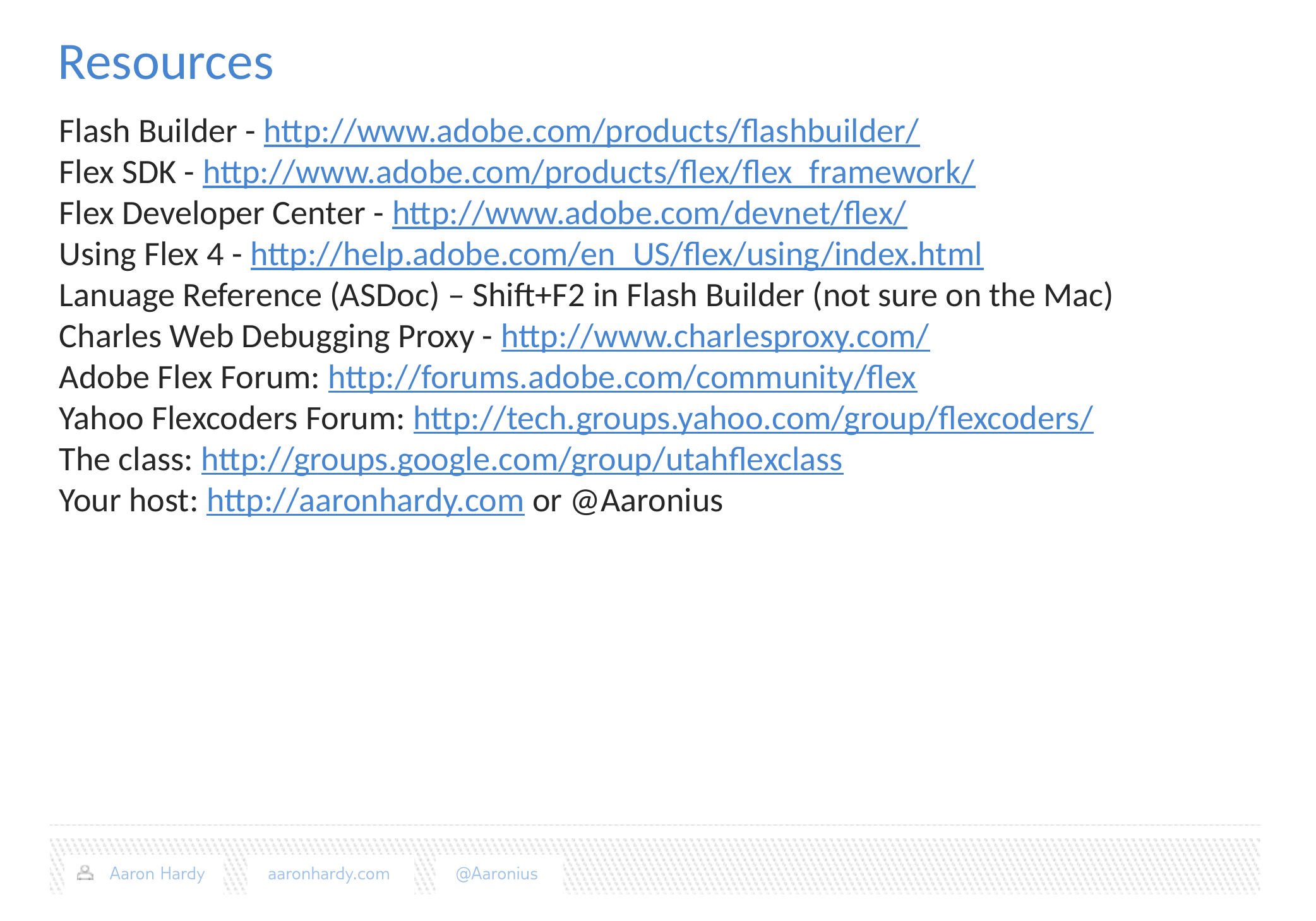

Resources
Flash Builder - http://www.adobe.com/products/flashbuilder/
Flex SDK - http://www.adobe.com/products/flex/flex_framework/
Flex Developer Center - http://www.adobe.com/devnet/flex/
Using Flex 4 - http://help.adobe.com/en_US/flex/using/index.html
Lanuage Reference (ASDoc) – Shift+F2 in Flash Builder (not sure on the Mac)
Charles Web Debugging Proxy - http://www.charlesproxy.com/
Adobe Flex Forum: http://forums.adobe.com/community/flex
Yahoo Flexcoders Forum: http://tech.groups.yahoo.com/group/flexcoders/
The class: http://groups.google.com/group/utahflexclass
Your host: http://aaronhardy.com or @Aaronius